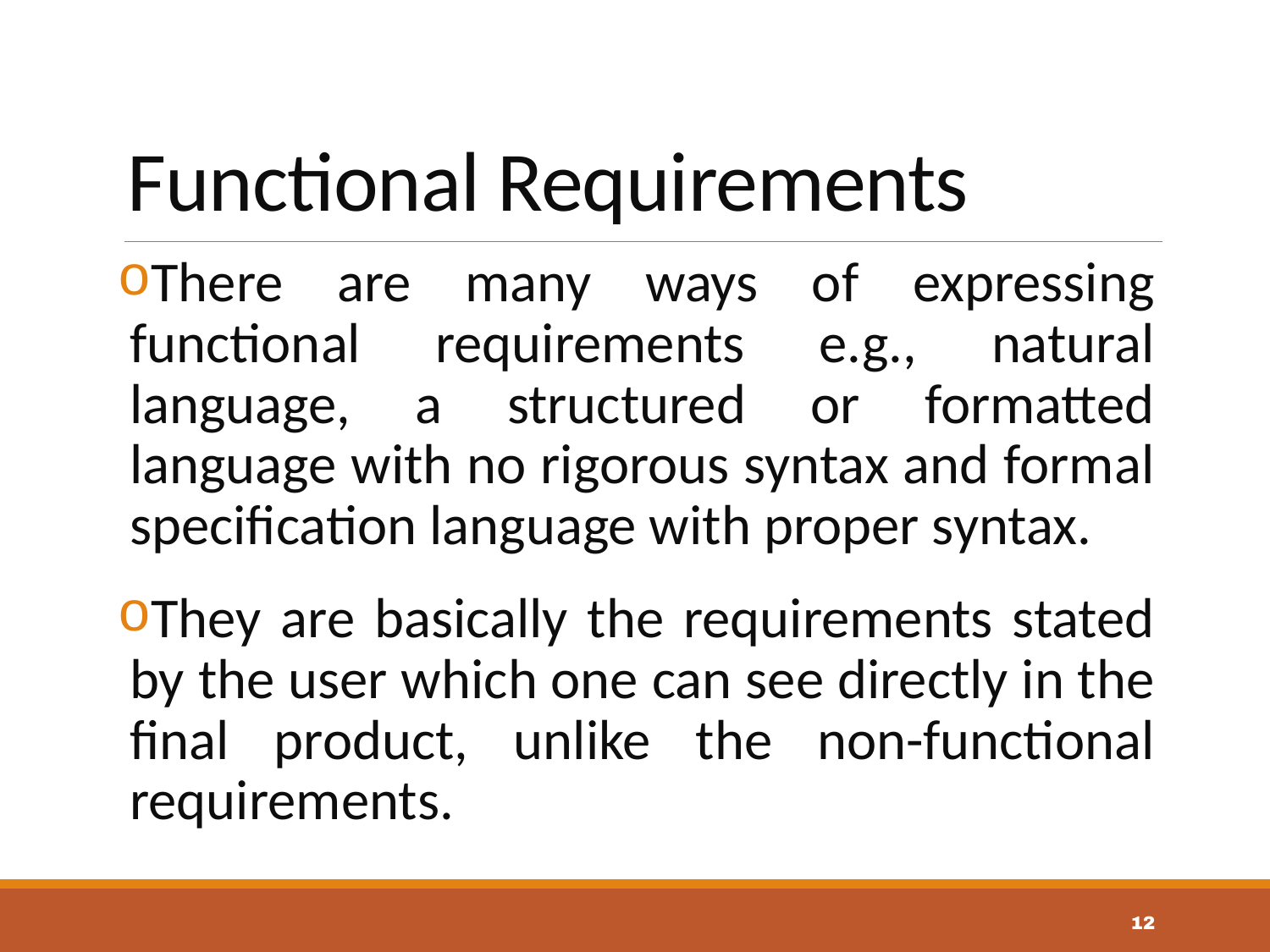

# Functional Requirements
There are many ways of expressing functional requirements e.g., natural language, a structured or formatted language with no rigorous syntax and formal specification language with proper syntax.
They are basically the requirements stated by the user which one can see directly in the final product, unlike the non-functional requirements.

12